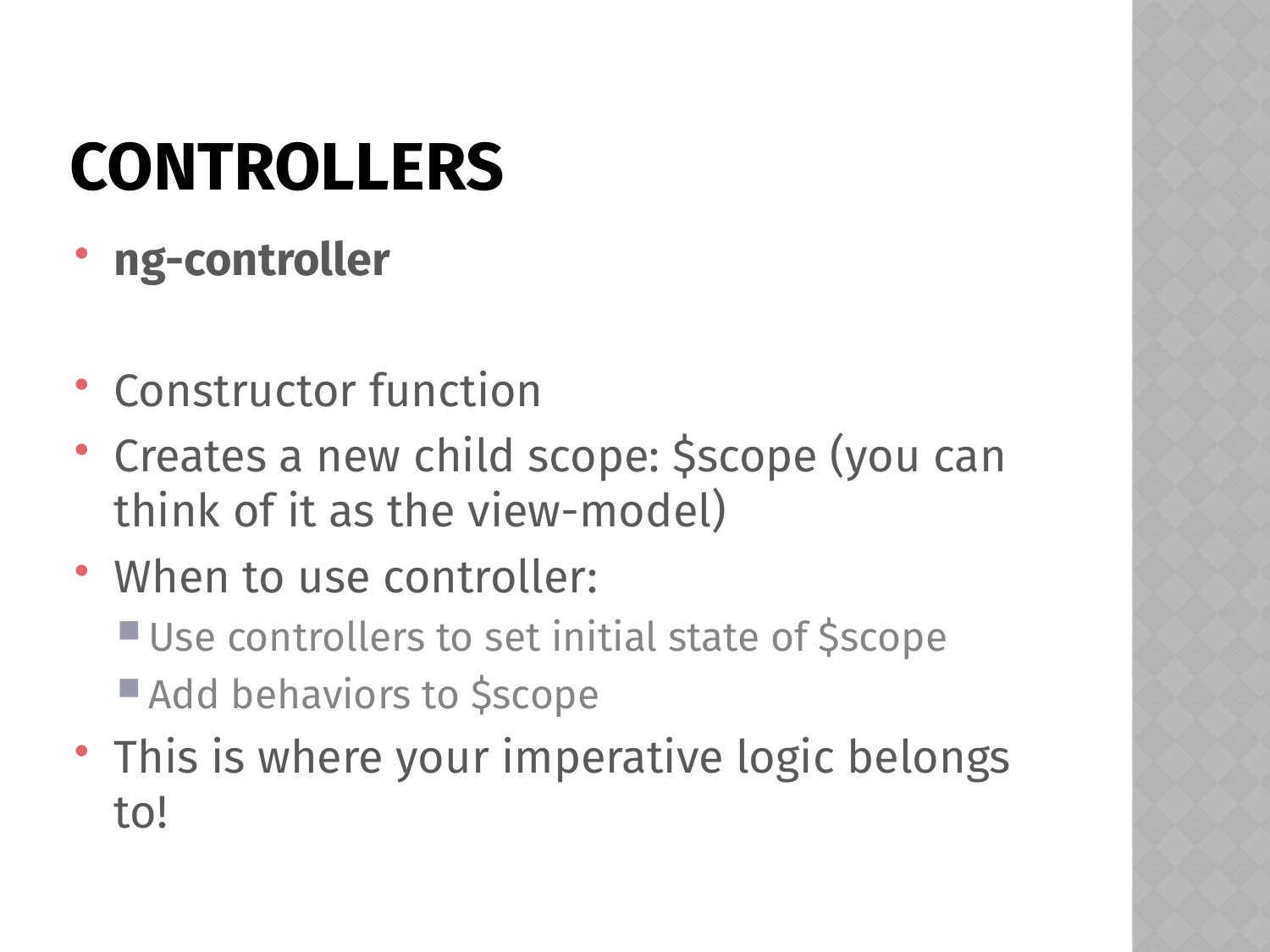

# Controllers
ng-controller

Constructor function
Creates a new child scope: $scope (you can think of it as the view-model)
When to use controller:
Use controllers to set initial state of $scope
Add behaviors to $scope
This is where your imperative logic belongs to!